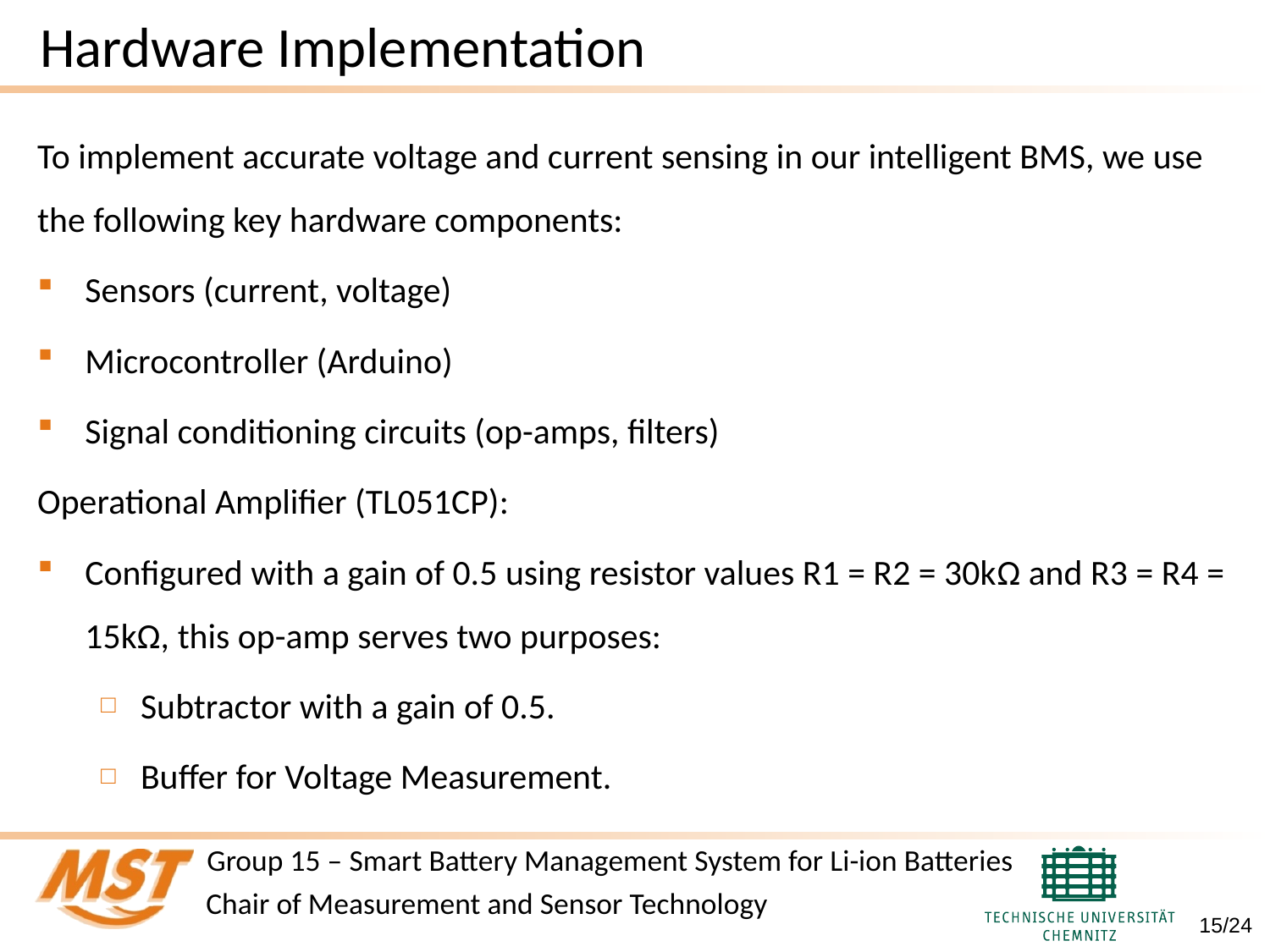

# Hardware Implementation
To implement accurate voltage and current sensing in our intelligent BMS, we use the following key hardware components:
Sensors (current, voltage)
Microcontroller (Arduino)
Signal conditioning circuits (op-amps, filters)
Operational Amplifier (TL051CP):
Configured with a gain of 0.5 using resistor values R1 = R2 = 30kΩ and R3 = R4 = 15kΩ, this op-amp serves two purposes:
Subtractor with a gain of 0.5.
Buffer for Voltage Measurement.